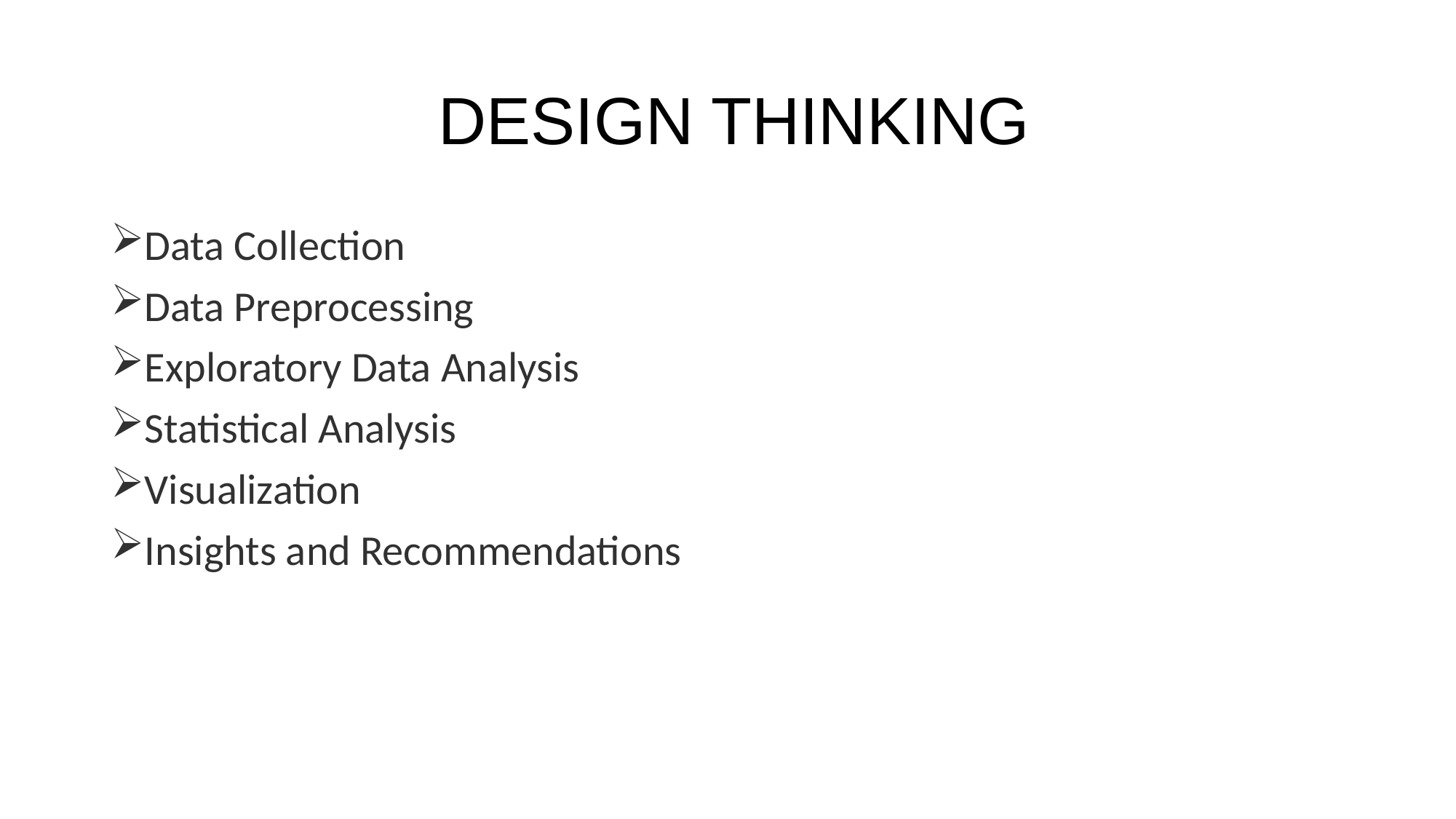

# DESIGN THINKING
Data Collection
Data Preprocessing
Exploratory Data Analysis
Statistical Analysis
Visualization
Insights and Recommendations